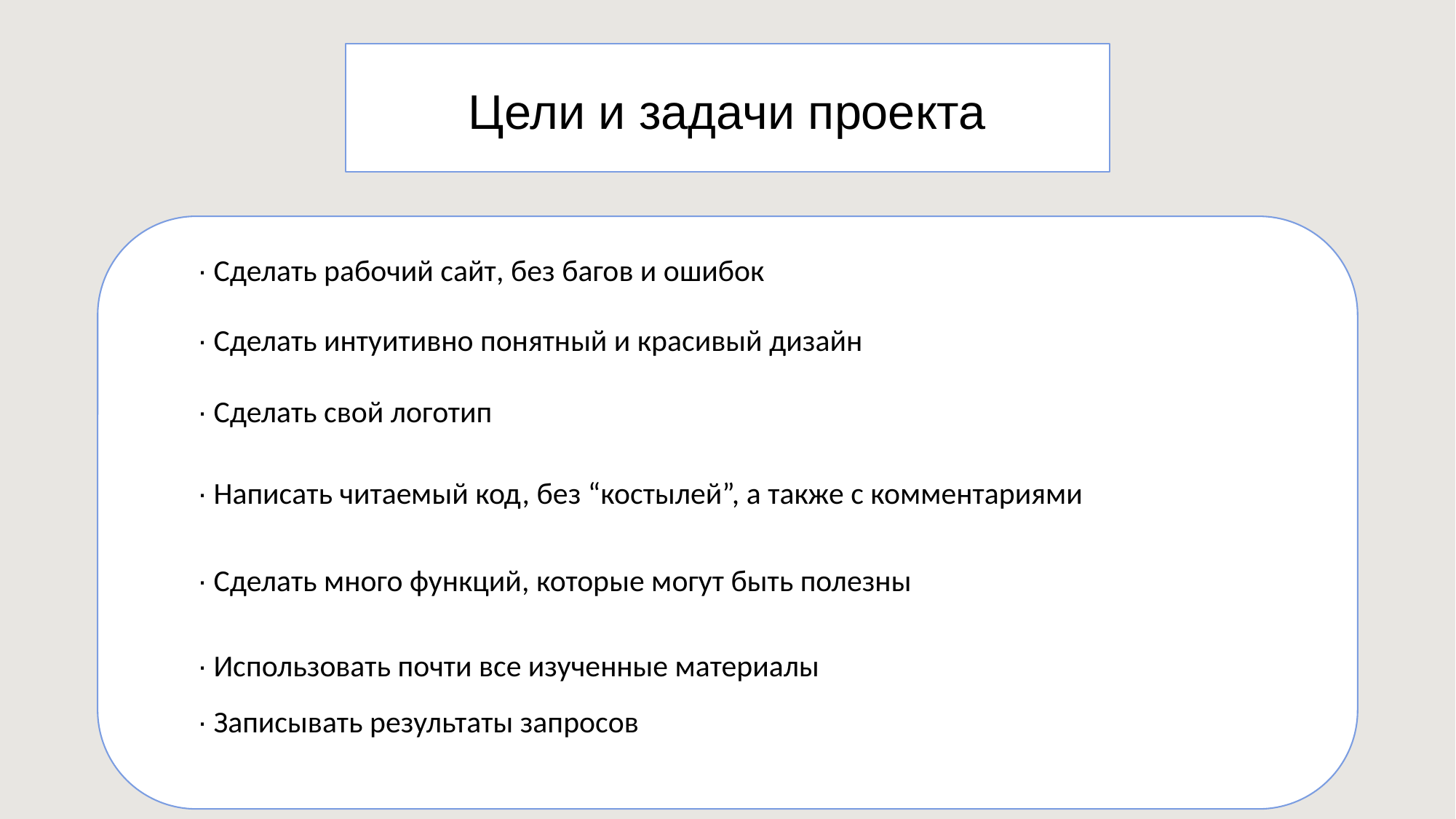

Цели и задачи проекта

∙ Сделать рабочий сайт, без багов и ошибок

∙ Сделать интуитивно понятный и красивый дизайн

∙ Сделать свой логотип
∙ Написать читаемый код, без “костылей”, а также с комментариями

∙ Сделать много функций, которые могут быть полезны

∙ Использовать почти все изученные материалы

∙ Записывать результаты запросов